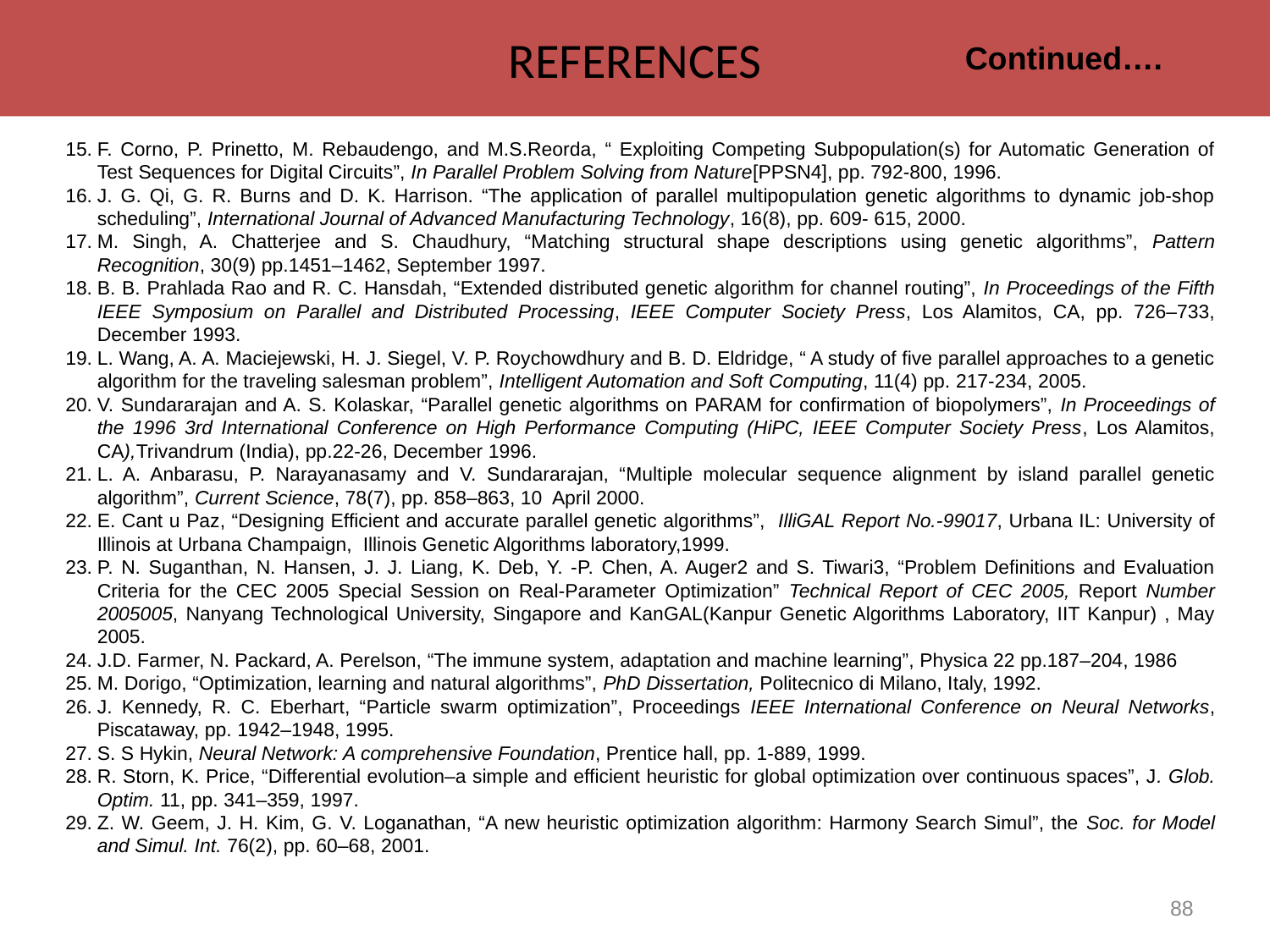

references
Continued….
F. Corno, P. Prinetto, M. Rebaudengo, and M.S.Reorda, “ Exploiting Competing Subpopulation(s) for Automatic Generation of Test Sequences for Digital Circuits”, In Parallel Problem Solving from Nature[PPSN4], pp. 792-800, 1996.
J. G. Qi, G. R. Burns and D. K. Harrison. “The application of parallel multipopulation genetic algorithms to dynamic job-shop scheduling”, International Journal of Advanced Manufacturing Technology, 16(8), pp. 609- 615, 2000.
M. Singh, A. Chatterjee and S. Chaudhury, “Matching structural shape descriptions using genetic algorithms”, Pattern Recognition, 30(9) pp.1451–1462, September 1997.
B. B. Prahlada Rao and R. C. Hansdah, “Extended distributed genetic algorithm for channel routing”, In Proceedings of the Fifth IEEE Symposium on Parallel and Distributed Processing, IEEE Computer Society Press, Los Alamitos, CA, pp. 726–733, December 1993.
L. Wang, A. A. Maciejewski, H. J. Siegel, V. P. Roychowdhury and B. D. Eldridge, “ A study of five parallel approaches to a genetic algorithm for the traveling salesman problem”, Intelligent Automation and Soft Computing, 11(4) pp. 217-234, 2005.
V. Sundararajan and A. S. Kolaskar, “Parallel genetic algorithms on PARAM for confirmation of biopolymers”, In Proceedings of the 1996 3rd International Conference on High Performance Computing (HiPC, IEEE Computer Society Press, Los Alamitos, CA),Trivandrum (India), pp.22-26, December 1996.
L. A. Anbarasu, P. Narayanasamy and V. Sundararajan, “Multiple molecular sequence alignment by island parallel genetic algorithm”, Current Science, 78(7), pp. 858–863, 10  April 2000.
E. Cant u Paz, “Designing Efficient and accurate parallel genetic algorithms”,  IlliGAL Report No.-99017, Urbana IL: University of Illinois at Urbana Champaign,  Illinois Genetic Algorithms laboratory,1999.
P. N. Suganthan, N. Hansen, J. J. Liang, K. Deb, Y. -P. Chen, A. Auger2 and S. Tiwari3, “Problem Definitions and Evaluation Criteria for the CEC 2005 Special Session on Real-Parameter Optimization” Technical Report of CEC 2005, Report Number 2005005, Nanyang Technological University, Singapore and KanGAL(Kanpur Genetic Algorithms Laboratory, IIT Kanpur) , May 2005.
J.D. Farmer, N. Packard, A. Perelson, “The immune system, adaptation and machine learning”, Physica 22 pp.187–204, 1986
M. Dorigo, “Optimization, learning and natural algorithms”, PhD Dissertation, Politecnico di Milano, Italy, 1992.
J. Kennedy, R. C. Eberhart, “Particle swarm optimization”, Proceedings IEEE International Conference on Neural Networks, Piscataway, pp. 1942–1948, 1995.
S. S Hykin, Neural Network: A comprehensive Foundation, Prentice hall, pp. 1-889, 1999.
R. Storn, K. Price, “Differential evolution–a simple and efficient heuristic for global optimization over continuous spaces”, J. Glob. Optim. 11, pp. 341–359, 1997.
Z. W. Geem, J. H. Kim, G. V. Loganathan, “A new heuristic optimization algorithm: Harmony Search Simul”, the Soc. for Model and Simul. Int. 76(2), pp. 60–68, 2001.
88